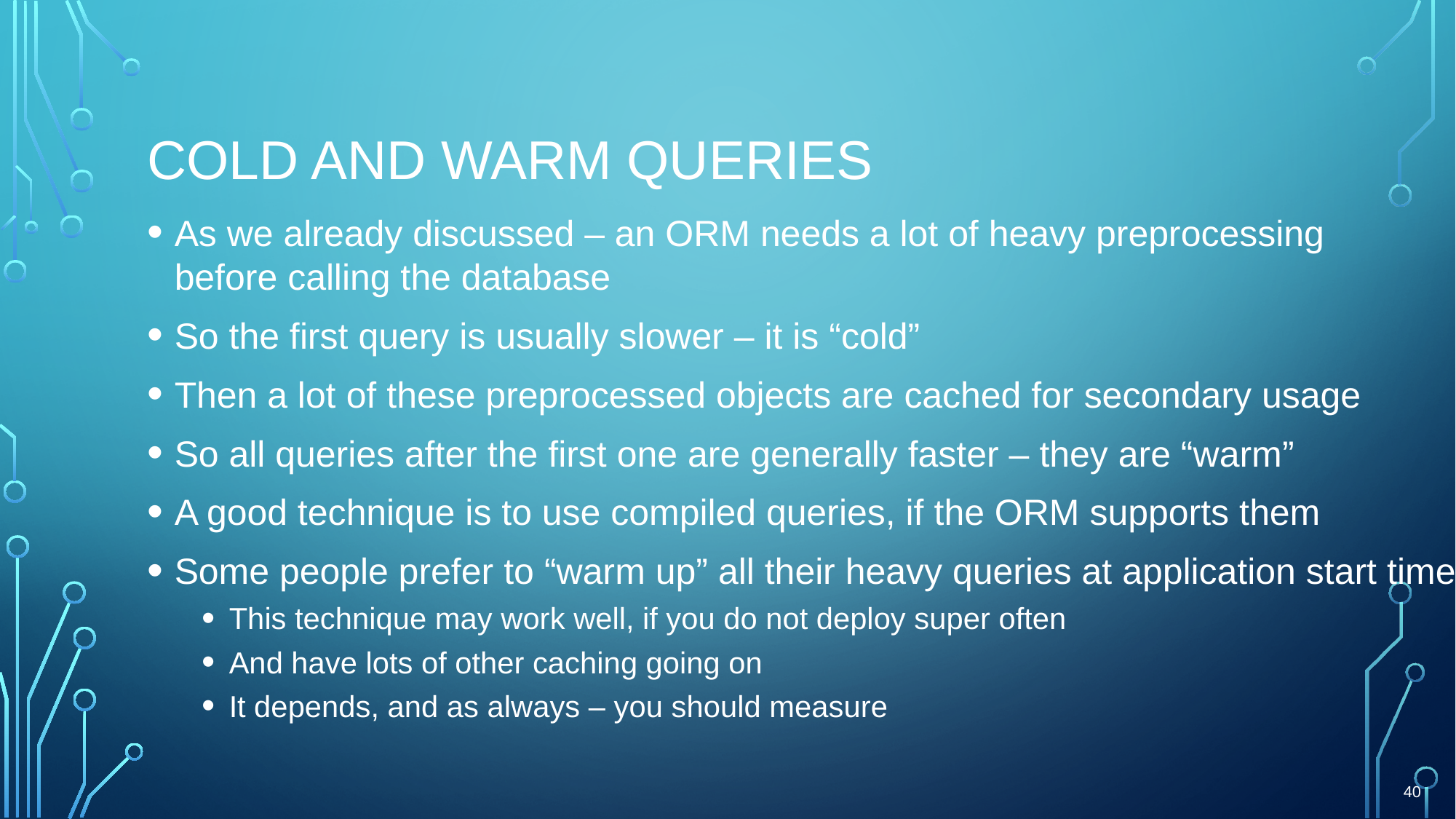

# COLD And WARM QUERIES
As we already discussed – an ORM needs a lot of heavy preprocessing
before calling the database
So the first query is usually slower – it is “cold”
Then a lot of these preprocessed objects are cached for secondary usage
So all queries after the first one are generally faster – they are “warm”
A good technique is to use compiled queries, if the ORM supports them
Some people prefer to “warm up” all their heavy queries at application start time
This technique may work well, if you do not deploy super often
And have lots of other caching going on
It depends, and as always – you should measure

40